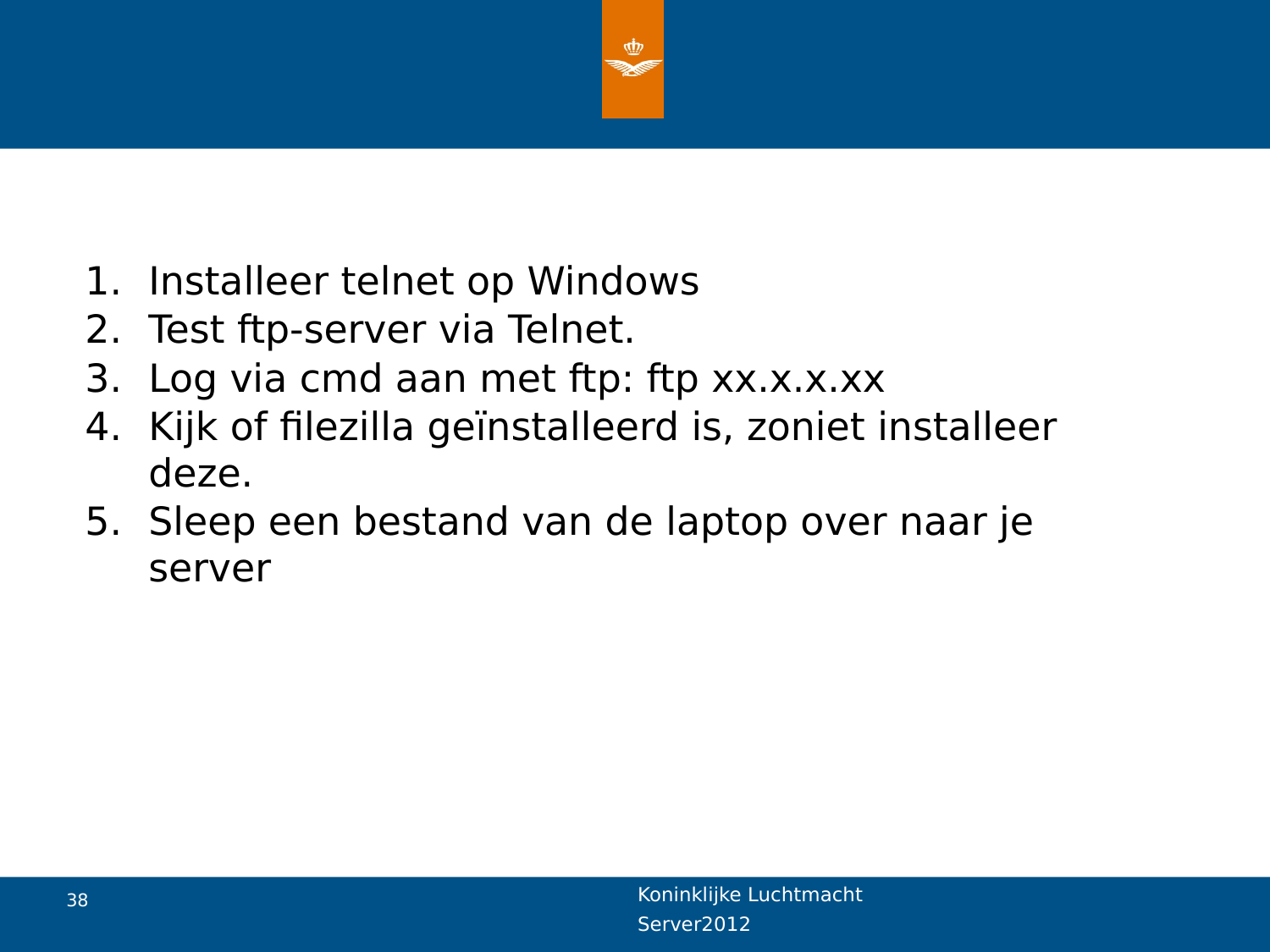

#
Installeer telnet op Windows
Test ftp-server via Telnet.
Log via cmd aan met ftp: ftp xx.x.x.xx
Kijk of filezilla geïnstalleerd is, zoniet installeer deze.
Sleep een bestand van de laptop over naar je server